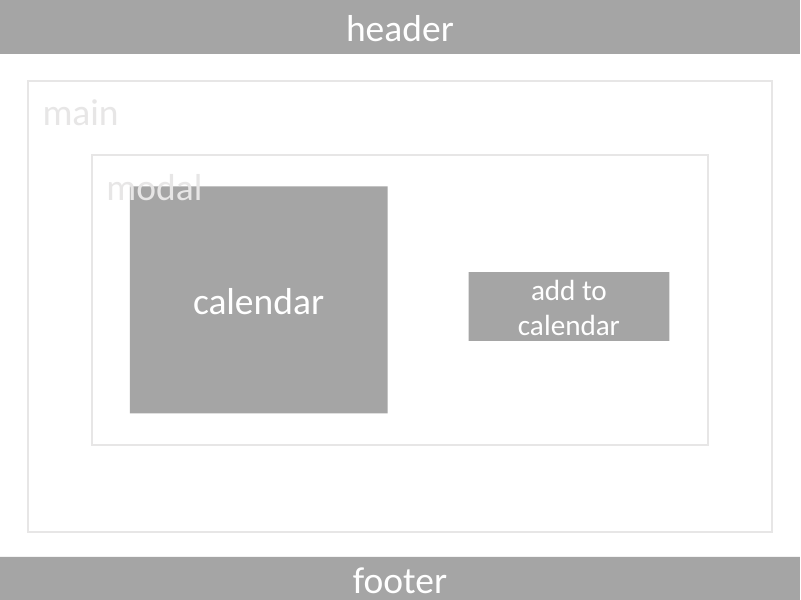

header
main
modal
calendar
add to calendar
footer